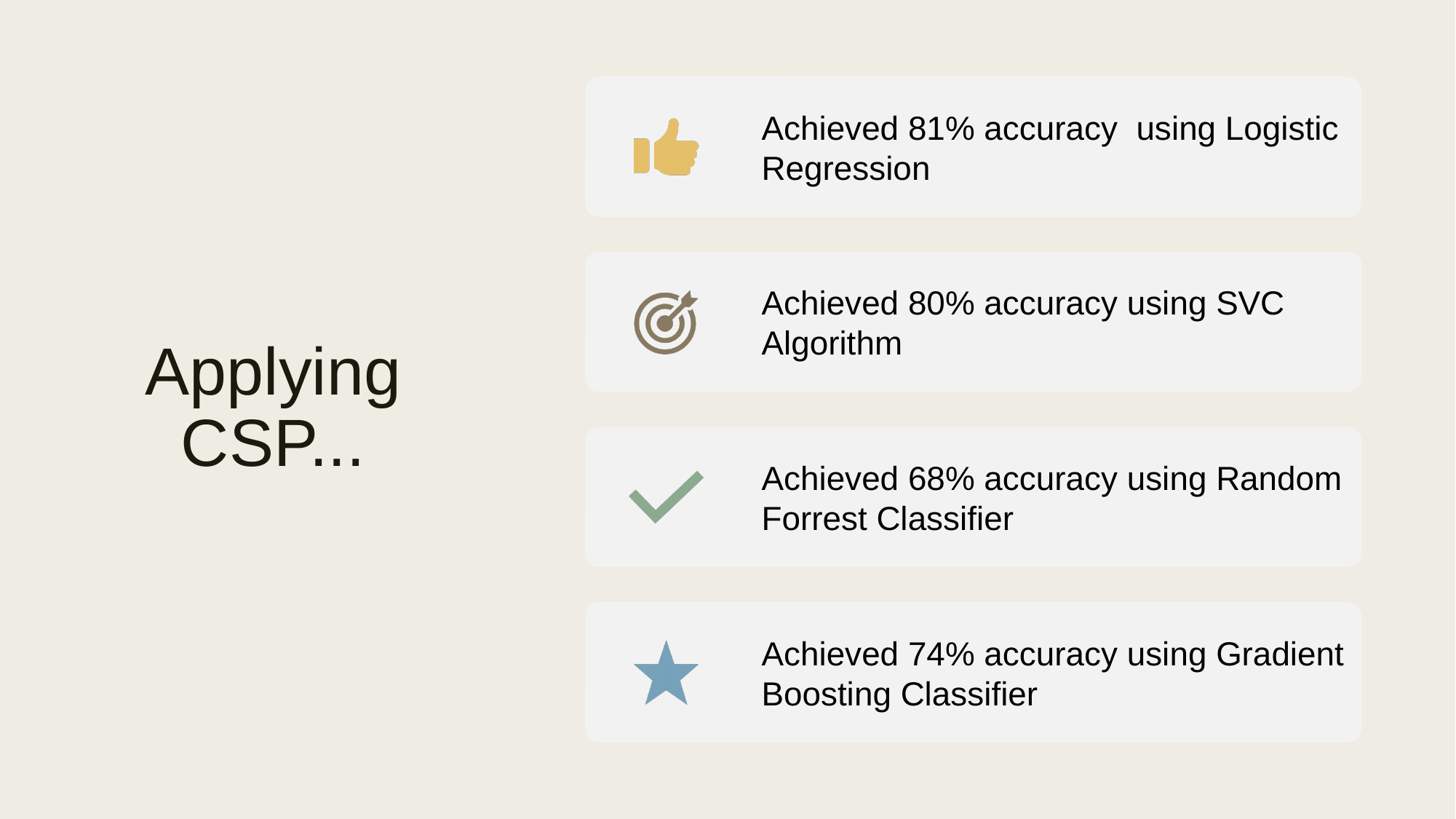

# Applying CSP...
Achieved 81% accuracy  using Logistic Regression
Achieved 80% accuracy using SVC Algorithm
Achieved 68% accuracy using Random Forrest Classifier
Achieved 74% accuracy using Gradient Boosting Classifier